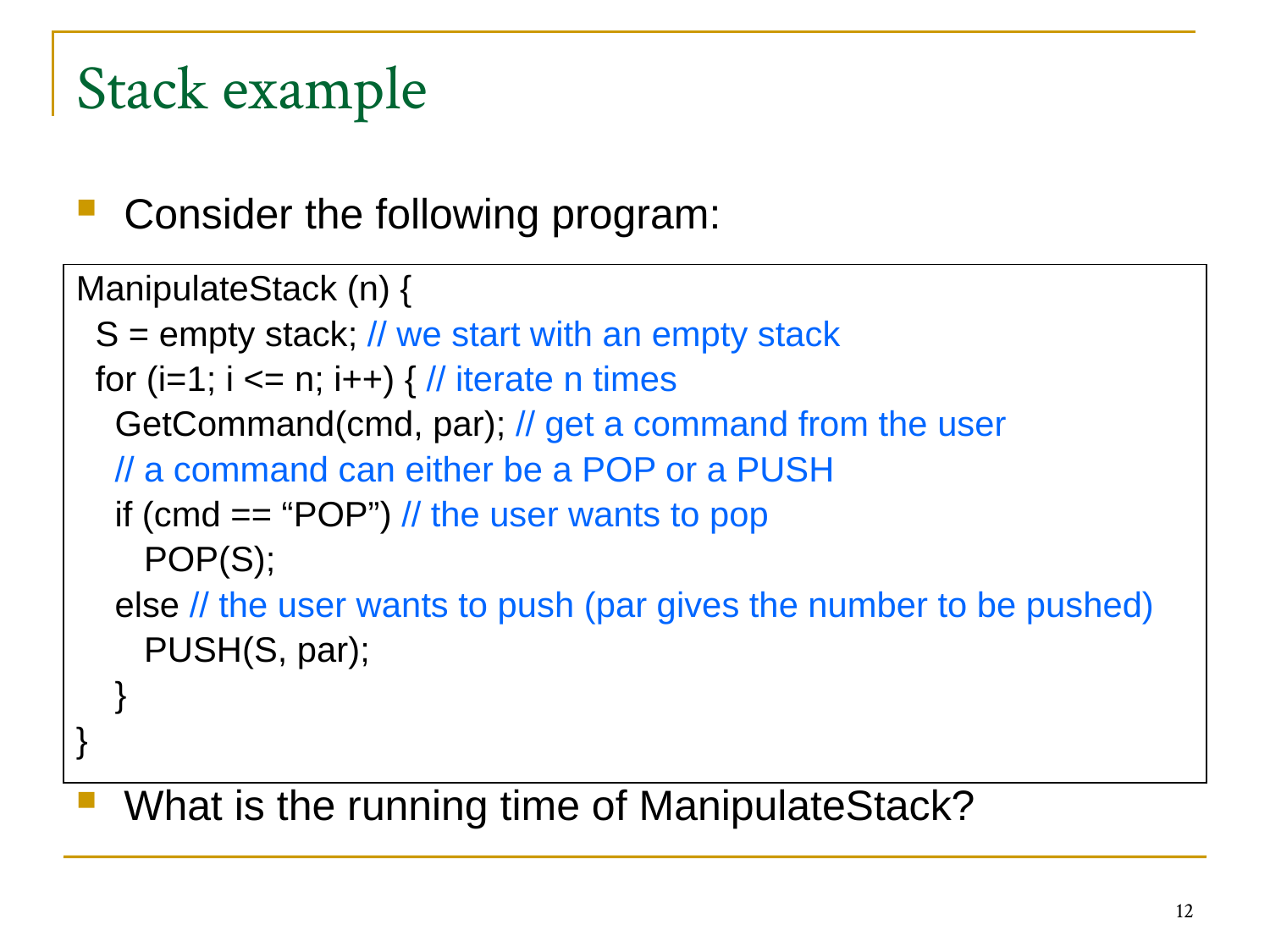

# Stack example
Consider the following program:

What is the running time of ManipulateStack?

ManipulateStack (n) {
  S = empty stack; // we start with an empty stack
  for (i=1; i <= n; i++) { // iterate n times
    GetCommand(cmd, par); // get a command from the user
    // a command can either be a POP or a PUSH
    if (cmd == “POP”) // the user wants to pop
       POP(S);
    else // the user wants to push (par gives the number to be pushed)
       PUSH(S, par);
    }
}
12